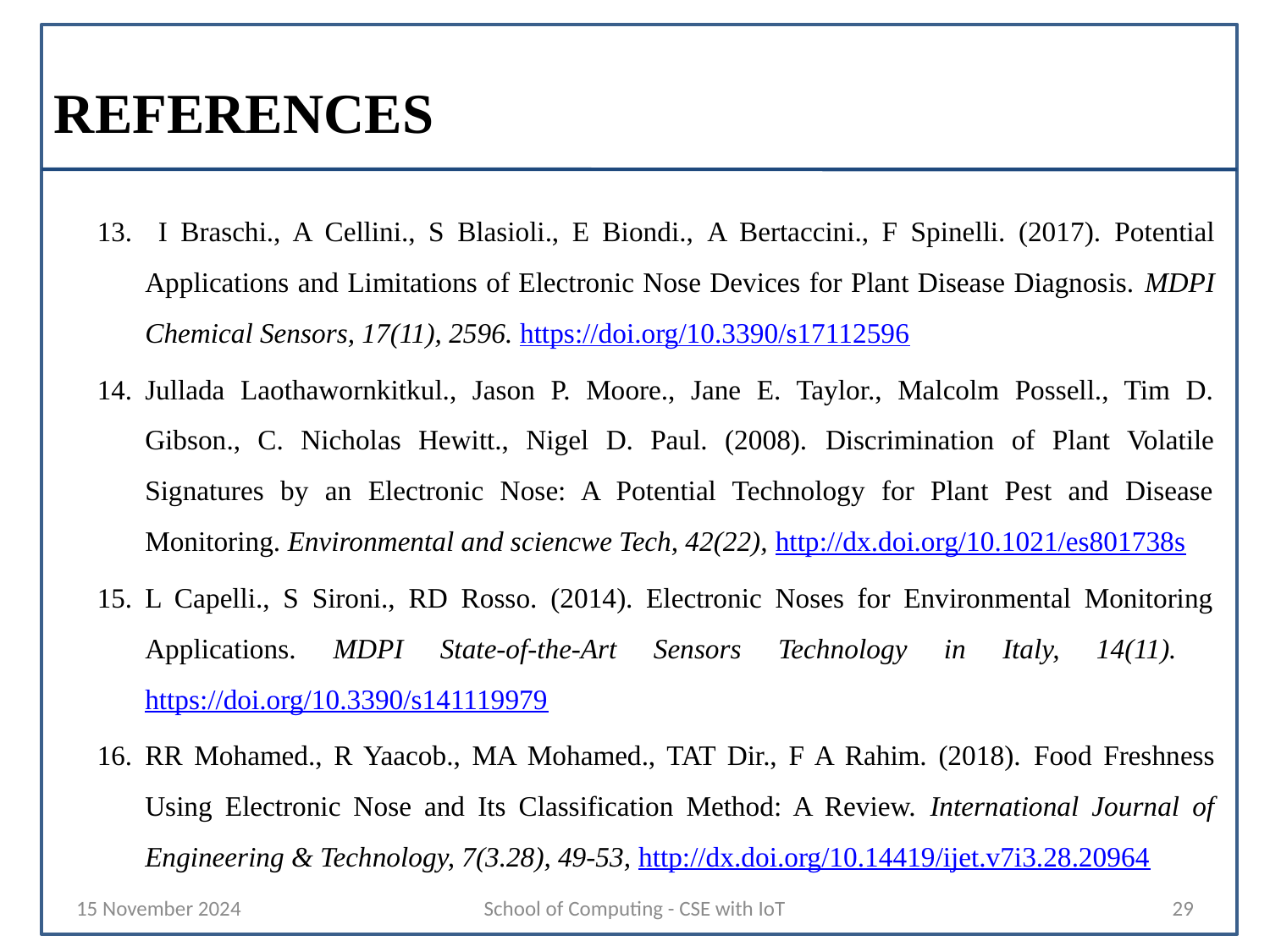

# REFERENCES
 I Braschi., A Cellini., S Blasioli., E Biondi., A Bertaccini., F Spinelli. (2017). Potential Applications and Limitations of Electronic Nose Devices for Plant Disease Diagnosis. MDPI Chemical Sensors, 17(11), 2596. https://doi.org/10.3390/s17112596
Jullada Laothawornkitkul., Jason P. Moore., Jane E. Taylor., Malcolm Possell., Tim D. Gibson., C. Nicholas Hewitt., Nigel D. Paul. (2008). Discrimination of Plant Volatile Signatures by an Electronic Nose: A Potential Technology for Plant Pest and Disease Monitoring. Environmental and sciencwe Tech, 42(22), http://dx.doi.org/10.1021/es801738s
L Capelli., S Sironi., RD Rosso. (2014). Electronic Noses for Environmental Monitoring Applications. MDPI State-of-the-Art Sensors Technology in Italy, 14(11).  https://doi.org/10.3390/s141119979
RR Mohamed., R Yaacob., MA Mohamed., TAT Dir., F A Rahim. (2018). Food Freshness Using Electronic Nose and Its Classification Method: A Review. International Journal of Engineering & Technology, 7(3.28), 49-53, http://dx.doi.org/10.14419/ijet.v7i3.28.20964

15 November 2024
School of Computing - CSE with IoT
29